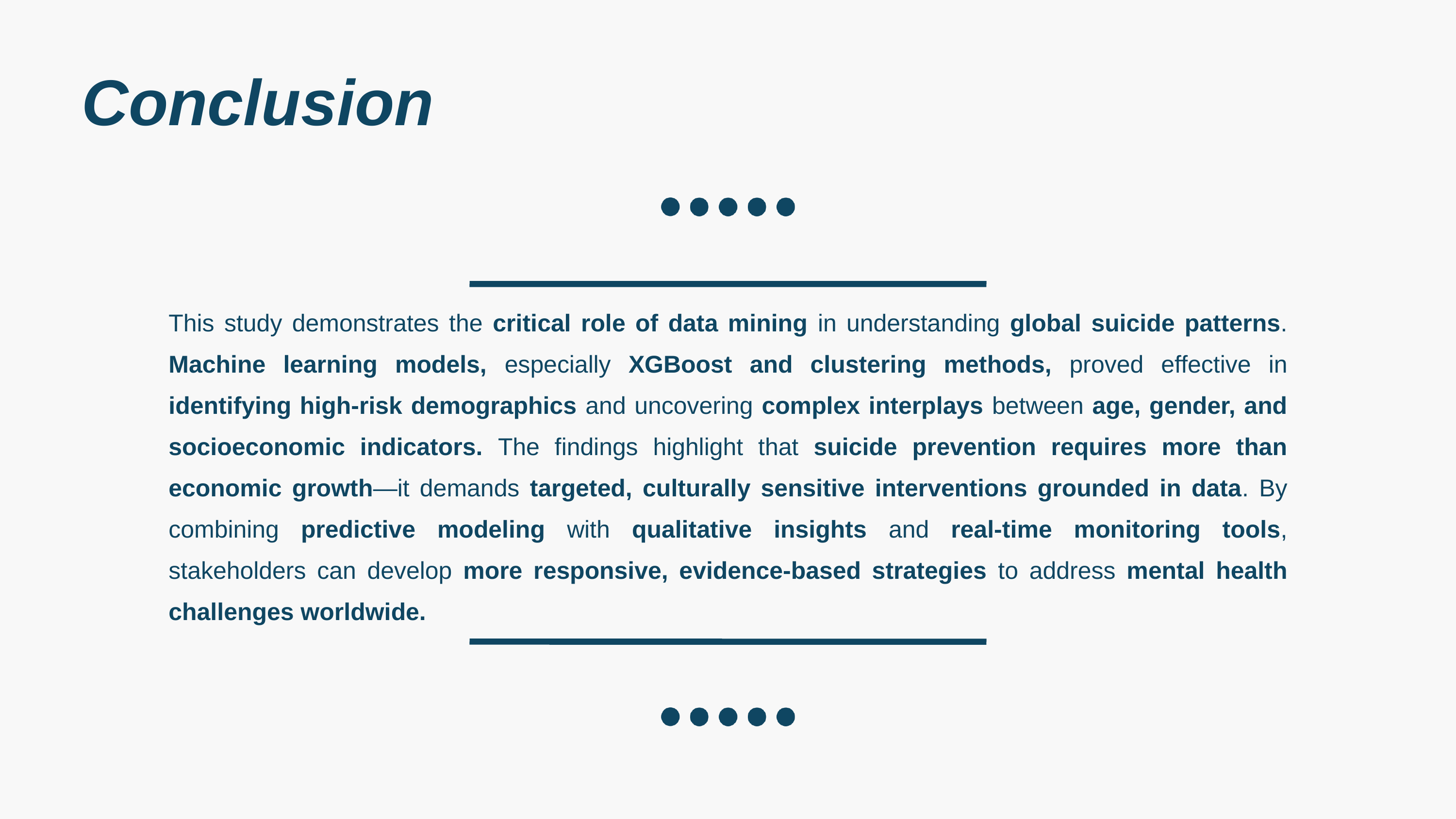

Conclusion

This study demonstrates the critical role of data mining in understanding global suicide patterns. Machine learning models, especially XGBoost and clustering methods, proved effective in identifying high-risk demographics and uncovering complex interplays between age, gender, and socioeconomic indicators. The findings highlight that suicide prevention requires more than economic growth—it demands targeted, culturally sensitive interventions grounded in data. By combining predictive modeling with qualitative insights and real-time monitoring tools, stakeholders can develop more responsive, evidence-based strategies to address mental health challenges worldwide.